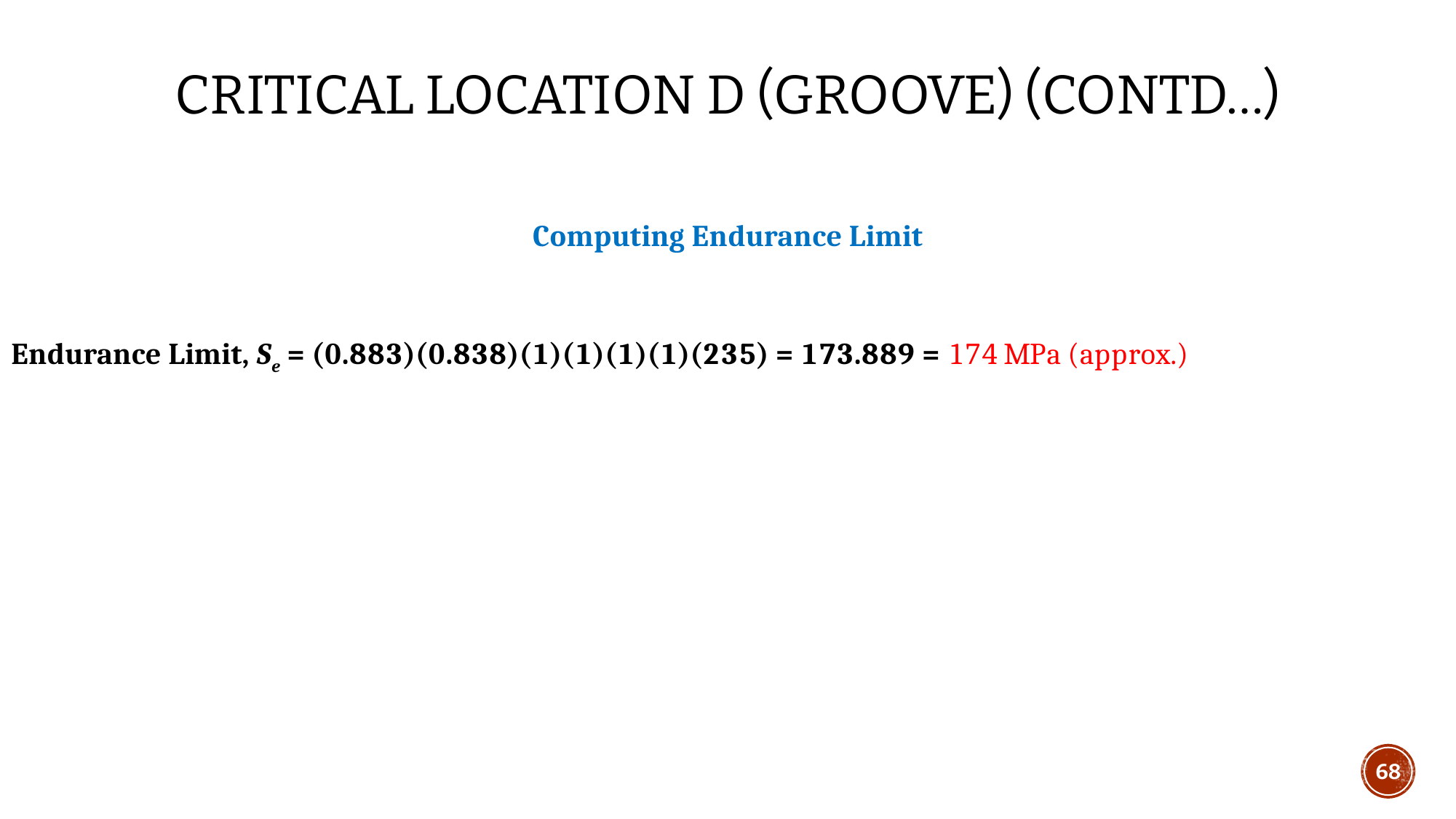

# Critical location D (Groove) (CONTD…)
Computing Endurance Limit

Endurance Limit, Se = (0.883)(0.838)(1)(1)(1)(1)(235) = 173.889 = 174 MPa (approx.)

68